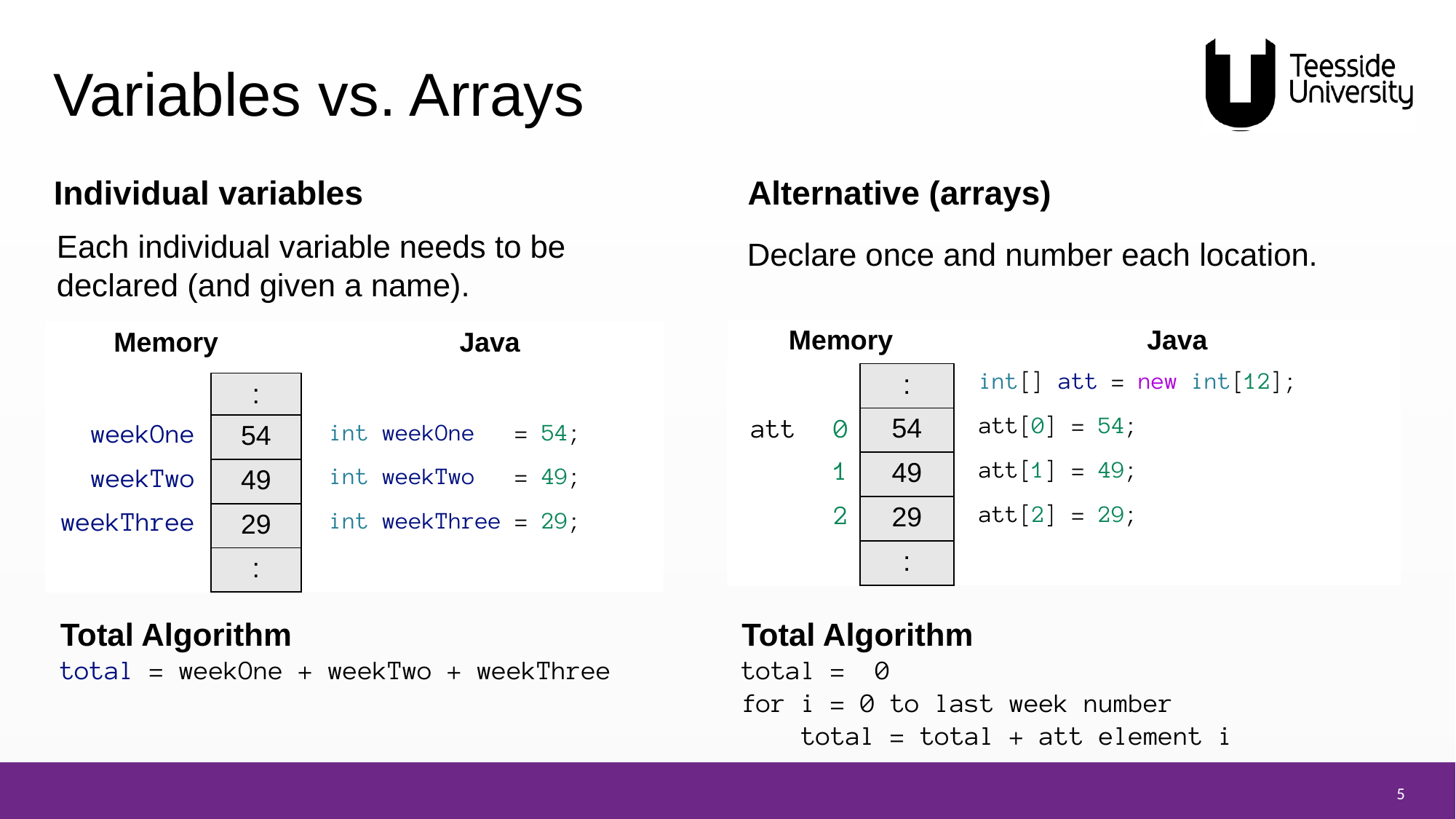

# Variables vs. Arrays
Individual variables
Alternative (arrays)
Each individual variable needs to be declared (and given a name).

Declare once and number each location.

| Memory |  | Java |
| --- | --- | --- |
|  | : | int[] att = new int[12]; |
| att 0 | 54 | att[0] = 54; |
| 1 | 49 | att[1] = 49; |
| 2 | 29 | att[2] = 29; |
|  | : |  |
| Memory |  | Java |
| --- | --- | --- |
|  | : |  |
| weekOne | 54 | int weekOne   = 54; |
| weekTwo | 49 | int weekTwo   = 49; |
| weekThree | 29 | int weekThree = 29; |
|  | : |  |
Total Algorithm
total = weekOne + weekTwo + weekThree

Total Algorithm
total =  0
for i = 0 to last week number
    total = total + att element i